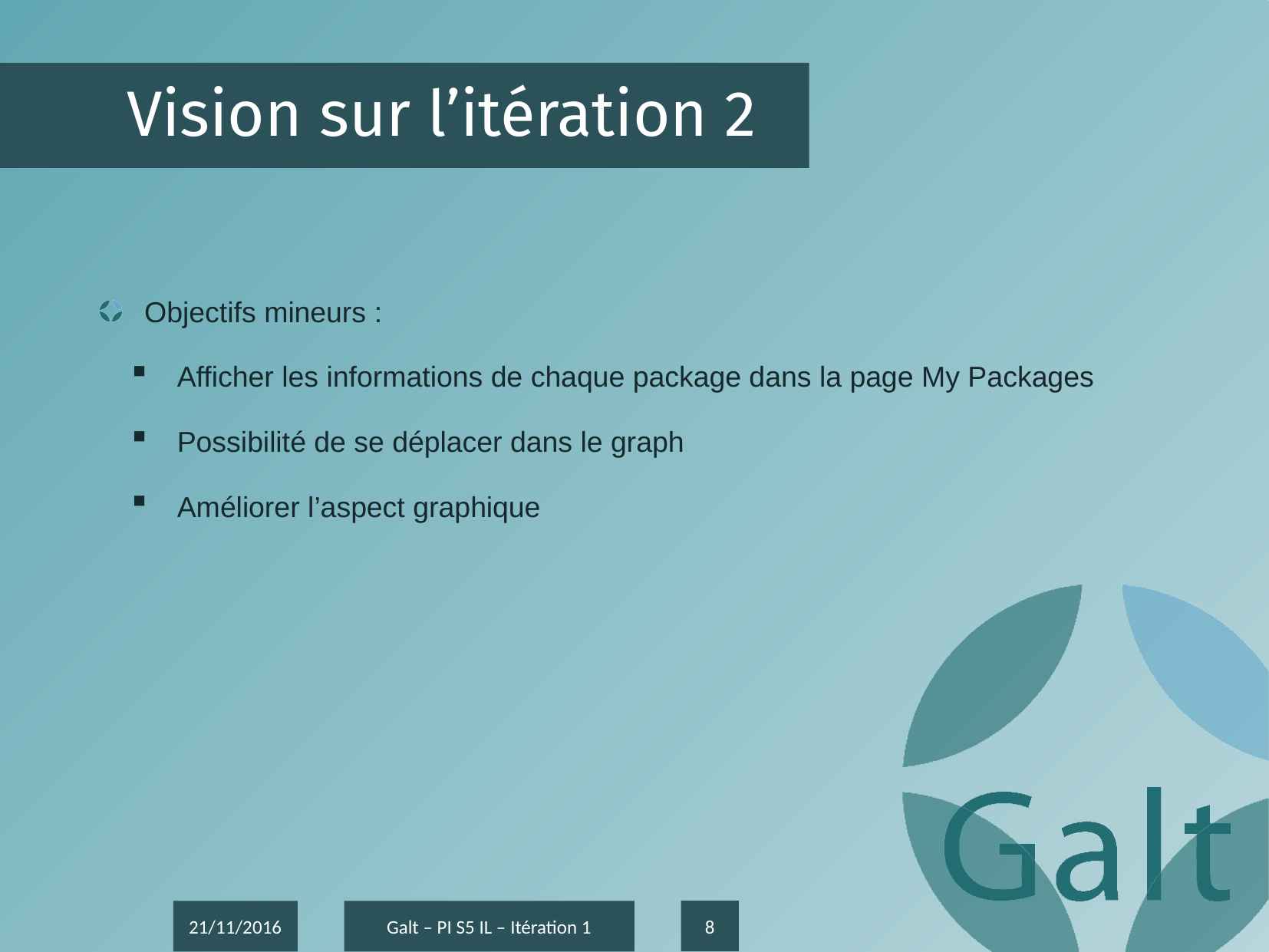

# Vision sur l’itération 2
Objectifs mineurs :
Afficher les informations de chaque package dans la page My Packages
Possibilité de se déplacer dans le graph
Améliorer l’aspect graphique

8
21/11/2016
Galt – PI S5 IL – Itération 1